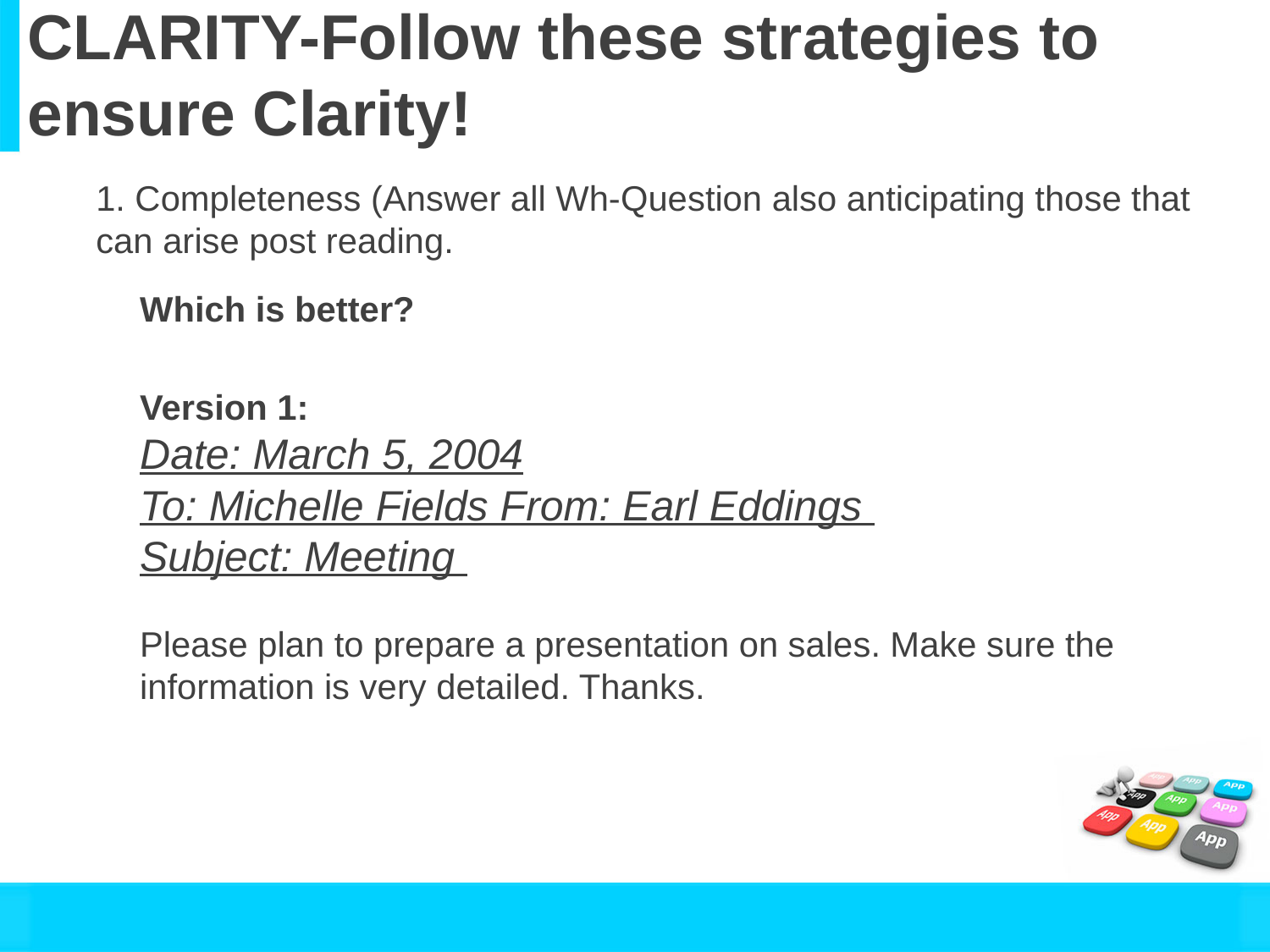

# CLARITY-Follow these strategies to ensure Clarity!
1. Completeness (Answer all Wh-Question also anticipating those that can arise post reading.
Which is better?

Version 1:
Date: March 5, 2004
To: Michelle Fields From: Earl Eddings
Subject: Meeting

Please plan to prepare a presentation on sales. Make sure the        information is very detailed. Thanks.